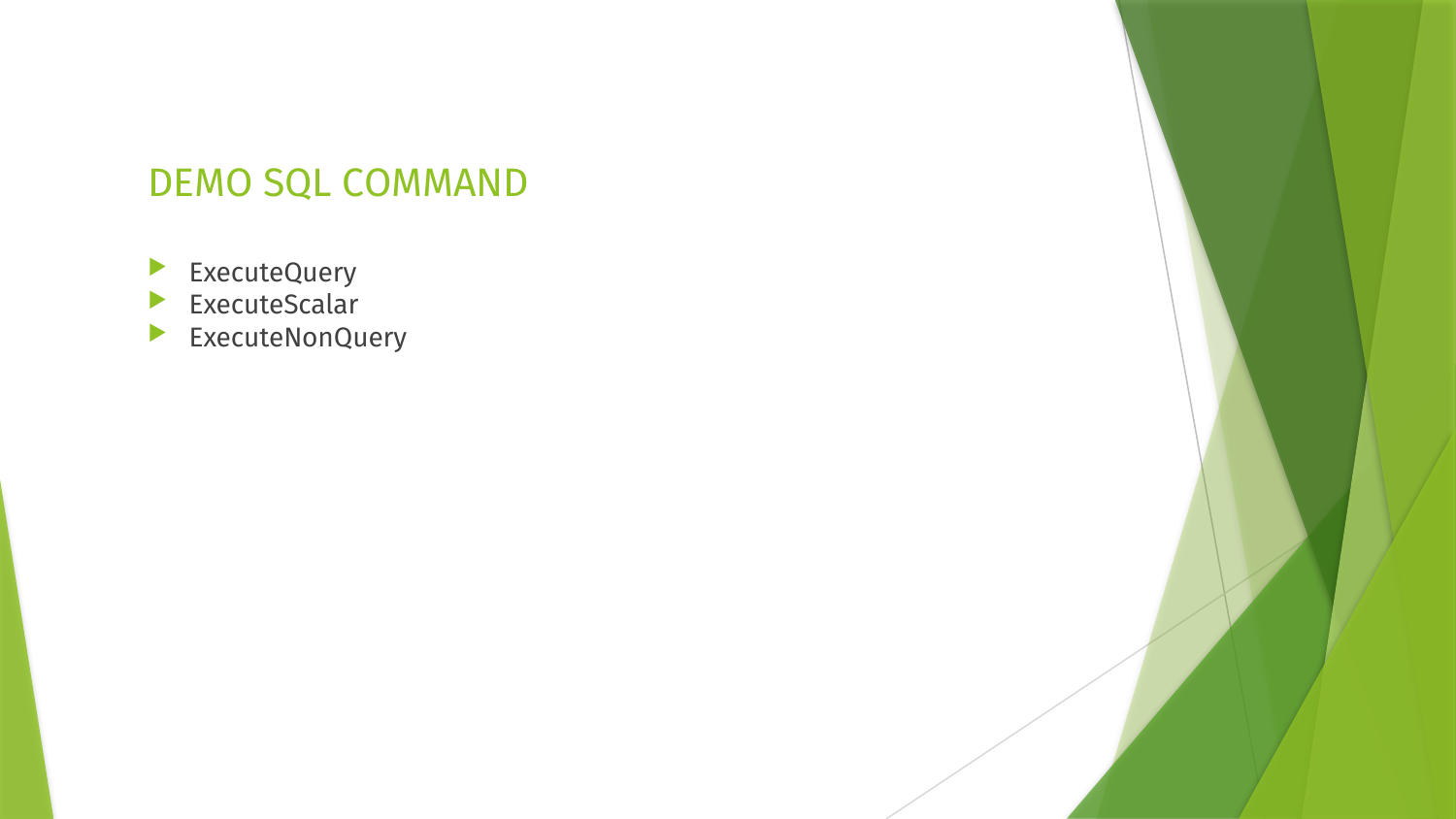

# DEMO SQL COMMAND
ExecuteQuery
ExecuteScalar
ExecuteNonQuery